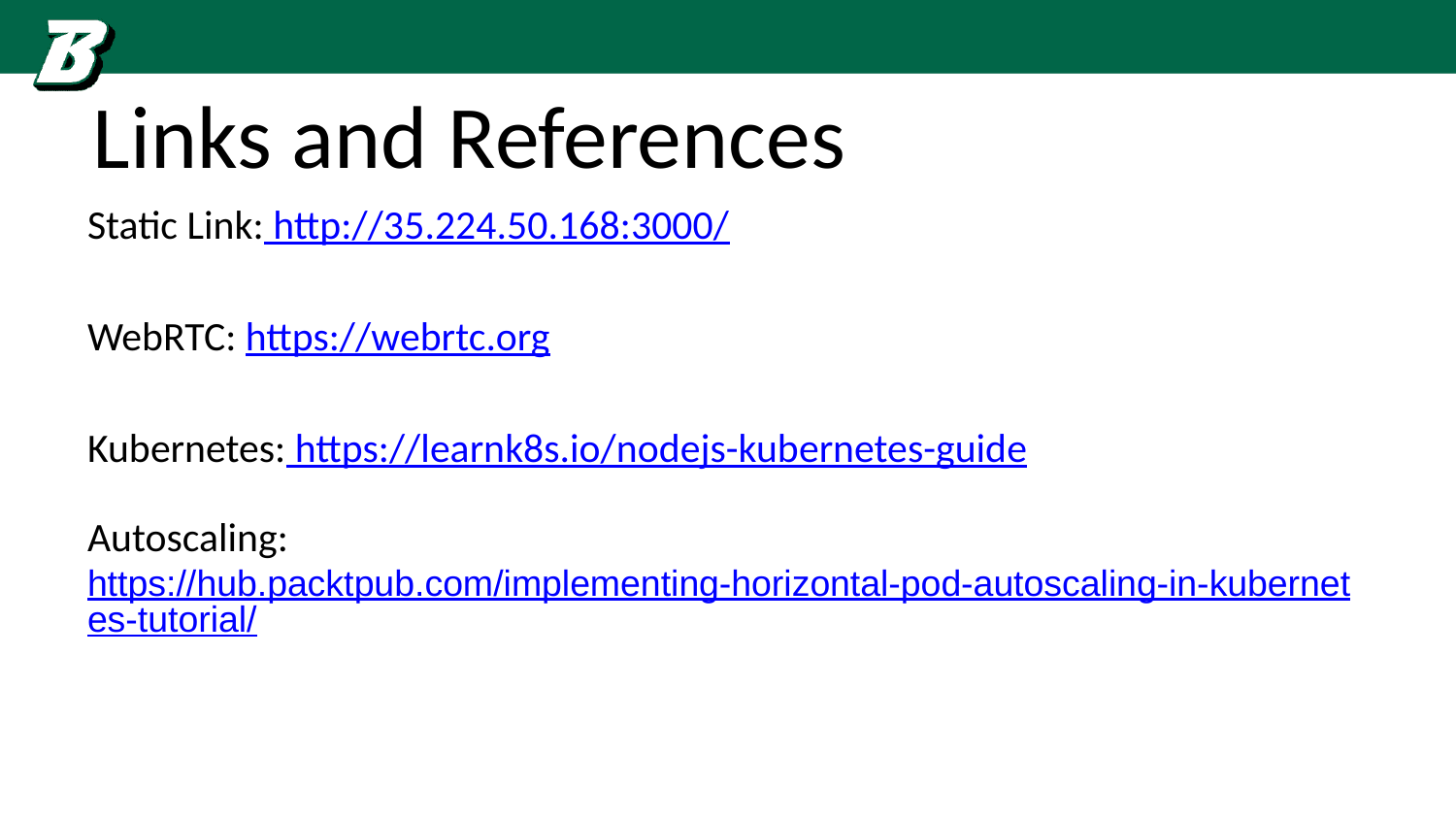

# Links and References
Static Link: http://35.224.50.168:3000/

WebRTC: https://webrtc.org

Kubernetes: https://learnk8s.io/nodejs-kubernetes-guide

Autoscaling: https://hub.packtpub.com/implementing-horizontal-pod-autoscaling-in-kubernetes-tutorial/